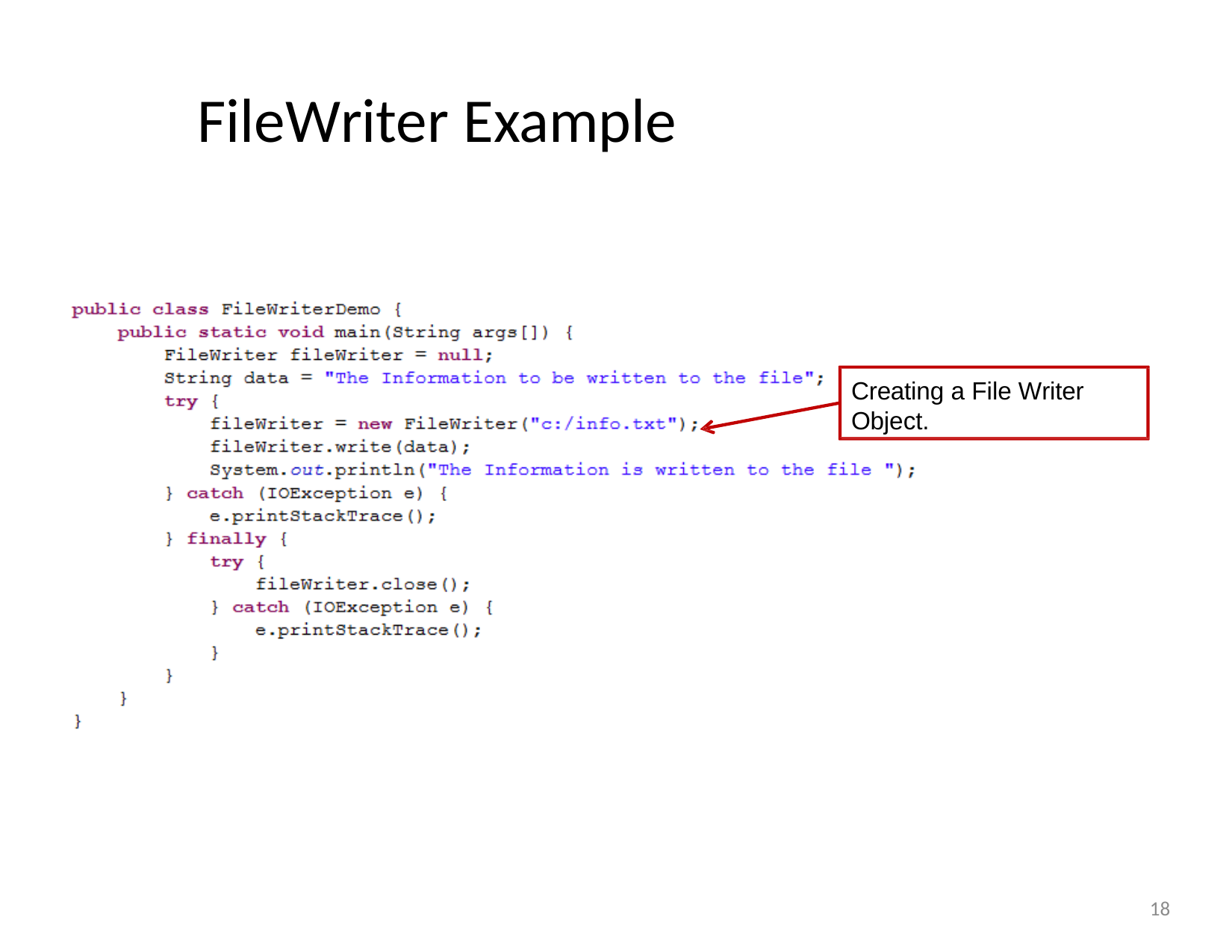

# FileWriter Example

Creating a File Writer Object.

18